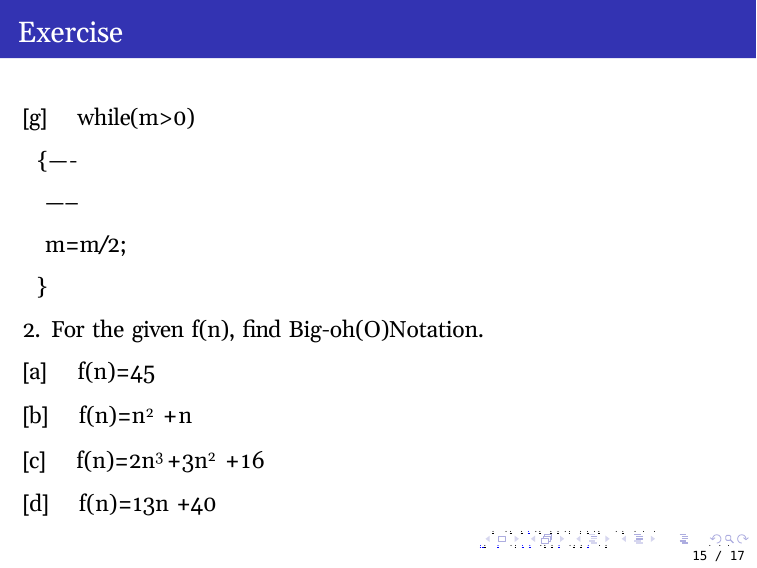

# Exercise
[g]	while(m>0)
{—-
—–
m=m/2;
}
2. For the given f(n), find Big-oh(O)Notation.
[a]	f(n)=45
[b]	f(n)=n2 +n
[c]	f(n)=2n3 +3n2 +16
[d]	f(n)=13n +40
. . . . . . . . . . . . . . .  .  .  . . .
. . . . . . . . . . . . . . . .  .	. . .
15 / 17